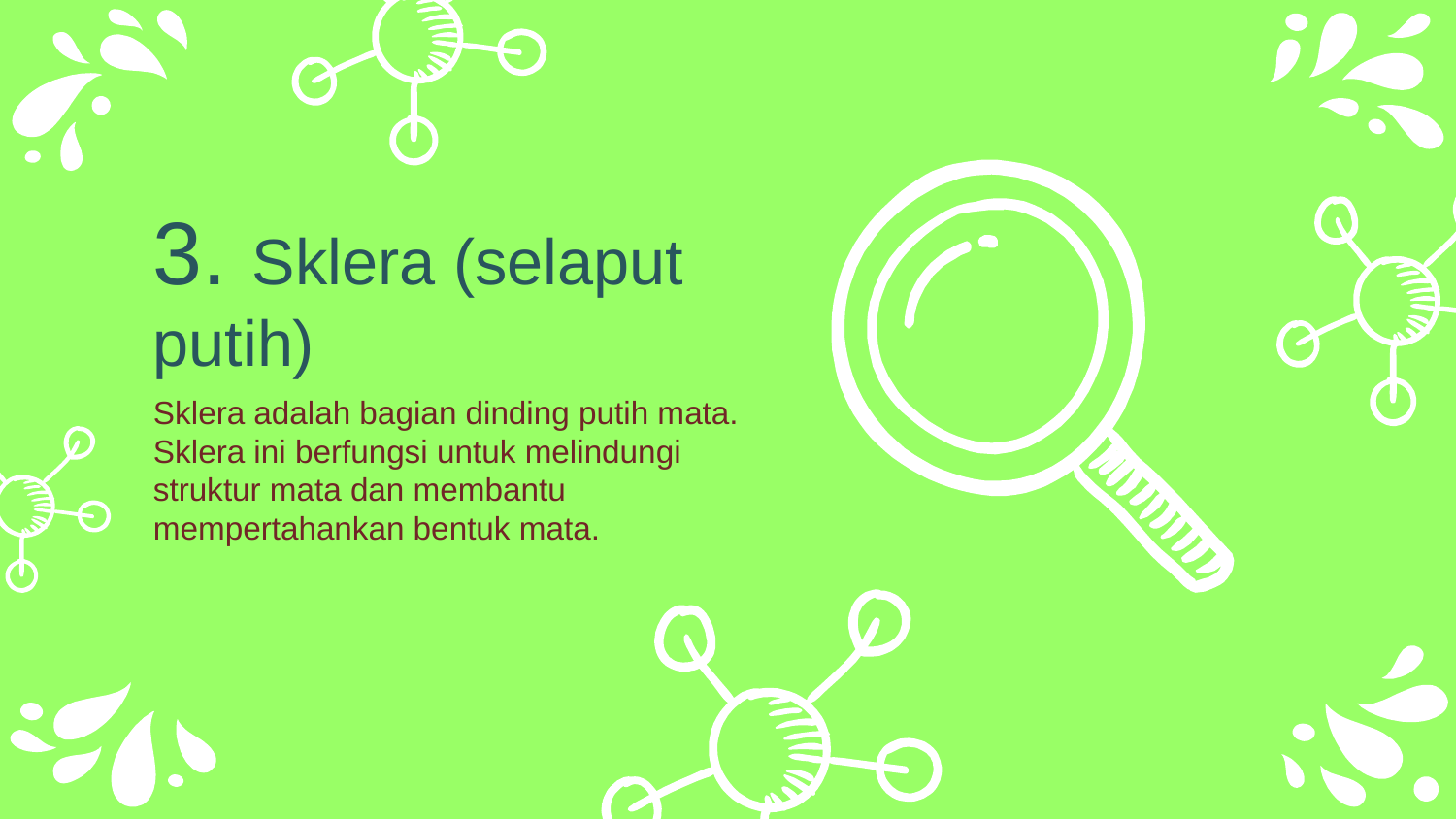

3. Sklera (selaput putih)
Sklera adalah bagian dinding putih mata. Sklera ini berfungsi untuk melindungi struktur mata dan membantu mempertahankan bentuk mata.

6